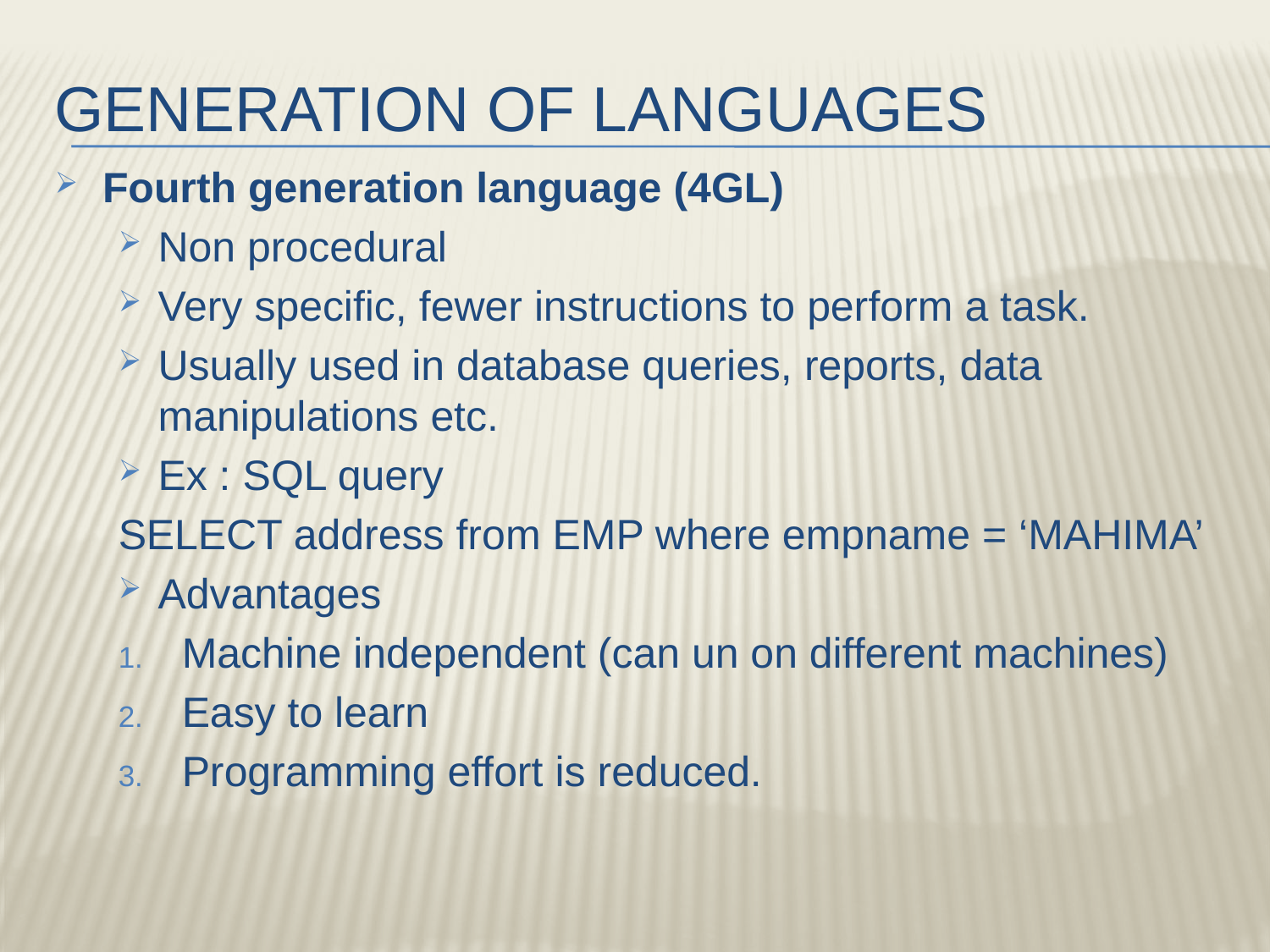

# Generation of languages

Fourth generation language (4GL)
Non procedural
Very specific, fewer instructions to perform a task.
Usually used in database queries, reports, data manipulations etc.
Ex : SQL query
SELECT address from EMP where empname = ‘MAHIMA’
Advantages
Machine independent (can un on different machines)
Easy to learn
Programming effort is reduced.